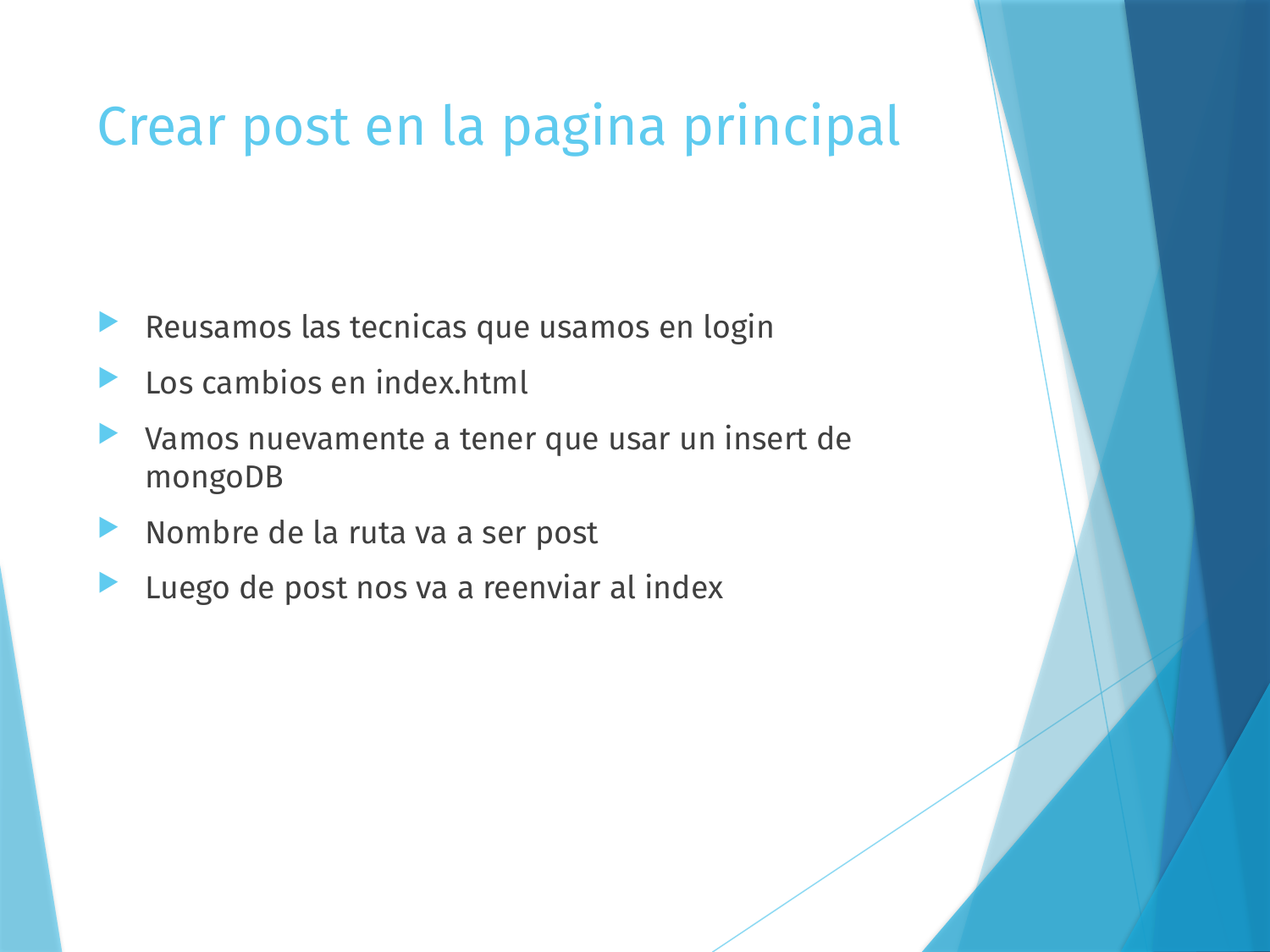

# Crear post en la pagina principal
Reusamos las tecnicas que usamos en login
Los cambios en index.html
Vamos nuevamente a tener que usar un insert de mongoDB
Nombre de la ruta va a ser post
Luego de post nos va a reenviar al index